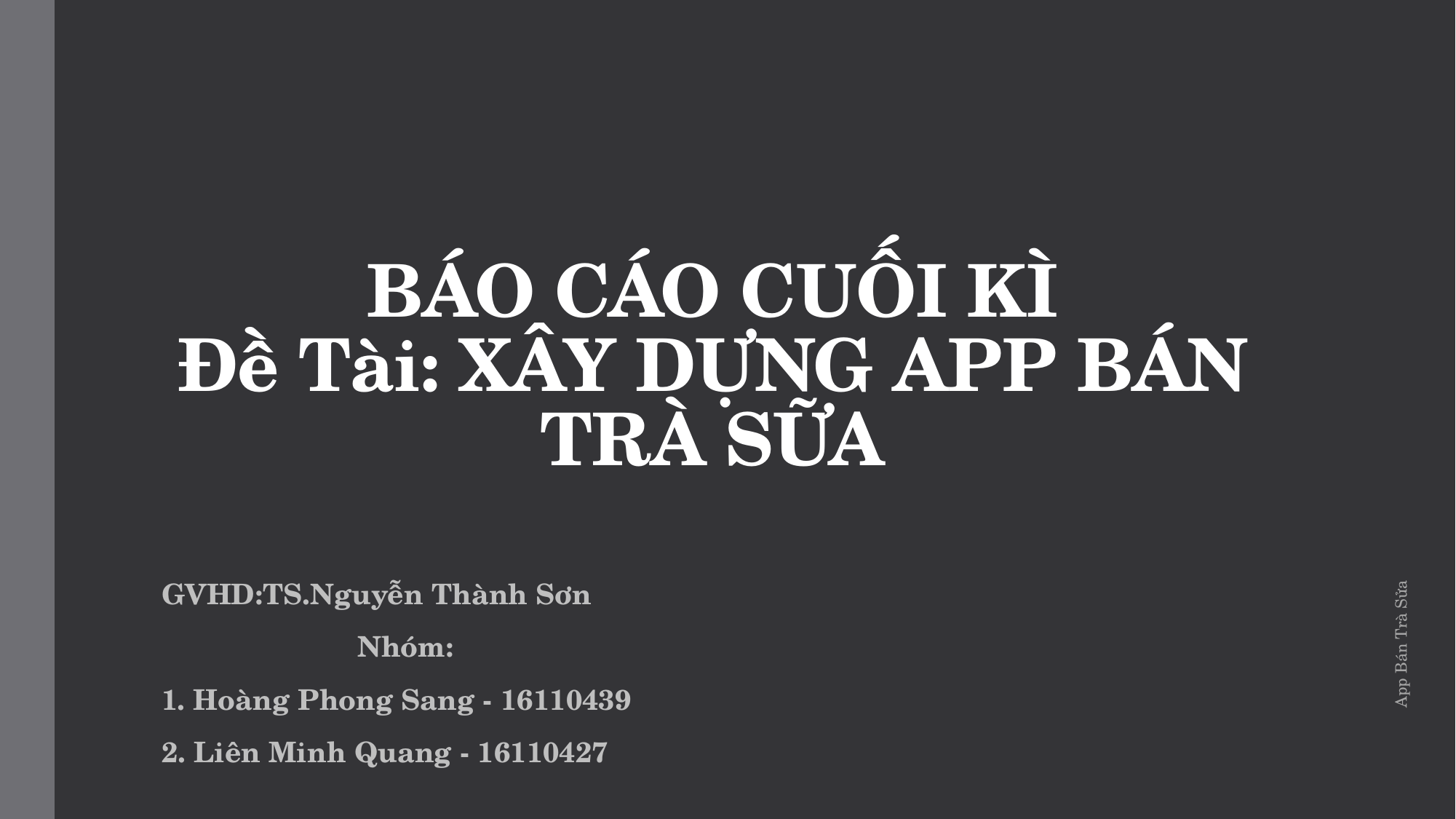

# BÁO CÁO CUỐI KÌ Đề Tài: XÂY DỰNG APP BÁN TRÀ SỮA
App Bán Trà Sửa
GVHD:TS.Nguyễn Thành Sơn
                        Nhóm:
1. Hoàng Phong Sang - 16110439
2. Liên Minh Quang - 16110427